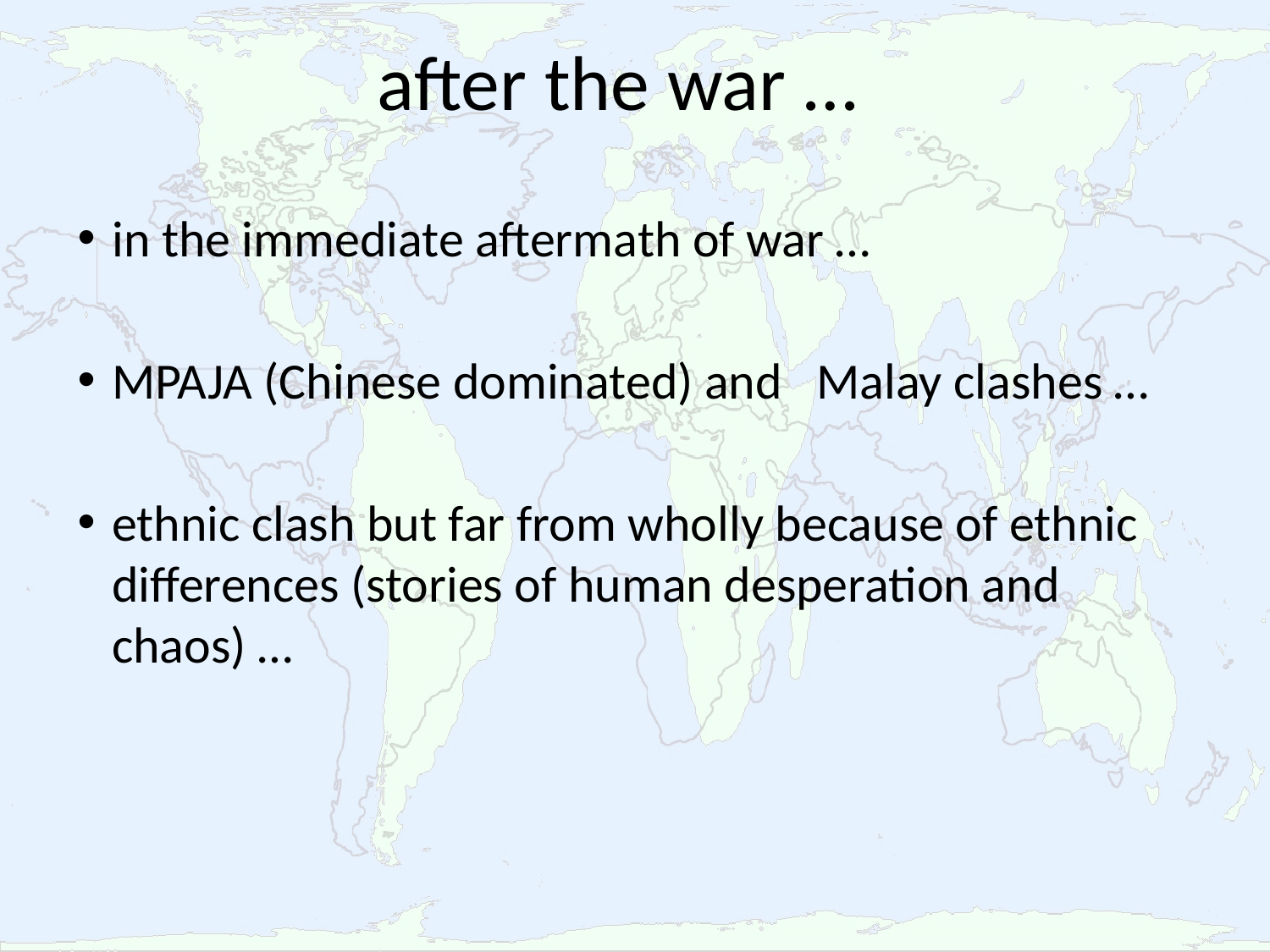

# after the war …

in the immediate aftermath of war …

MPAJA (Chinese dominated) and   Malay clashes …

ethnic clash but far from wholly because of ethnic differences (stories of human desperation and chaos) …